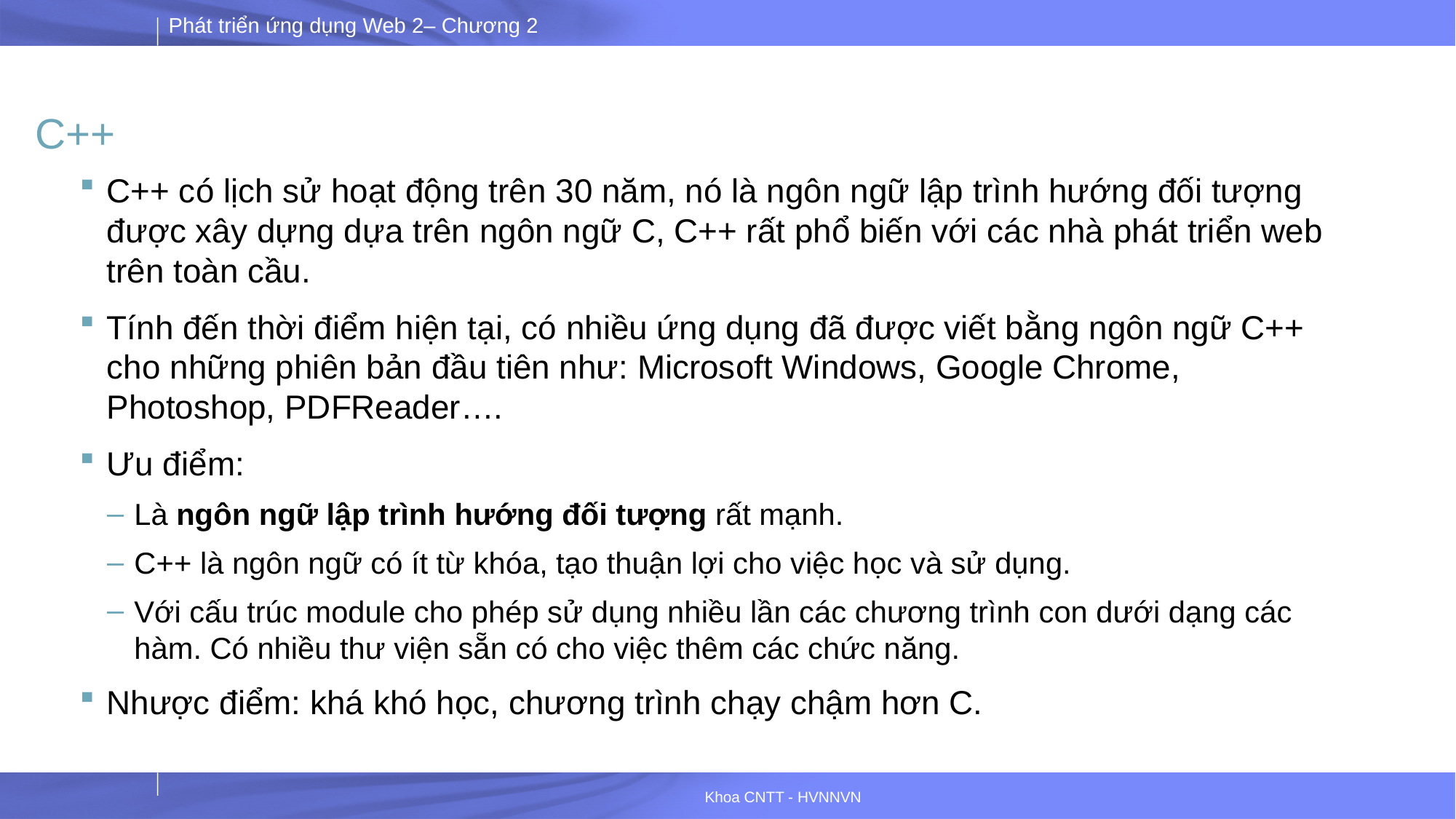

# C++
C++ có lịch sử hoạt động trên 30 năm, nó là ngôn ngữ lập trình hướng đối tượng được xây dựng dựa trên ngôn ngữ C, C++ rất phổ biến với các nhà phát triển web trên toàn cầu.
Tính đến thời điểm hiện tại, có nhiều ứng dụng đã được viết bằng ngôn ngữ C++ cho những phiên bản đầu tiên như: Microsoft Windows, Google Chrome, Photoshop, PDFReader….
Ưu điểm:
Là ngôn ngữ lập trình hướng đối tượng rất mạnh.
C++ là ngôn ngữ có ít từ khóa, tạo thuận lợi cho việc học và sử dụng.
Với cấu trúc module cho phép sử dụng nhiều lần các chương trình con dưới dạng các hàm. Có nhiều thư viện sẵn có cho việc thêm các chức năng.
Nhược điểm: khá khó học, chương trình chạy chậm hơn C.